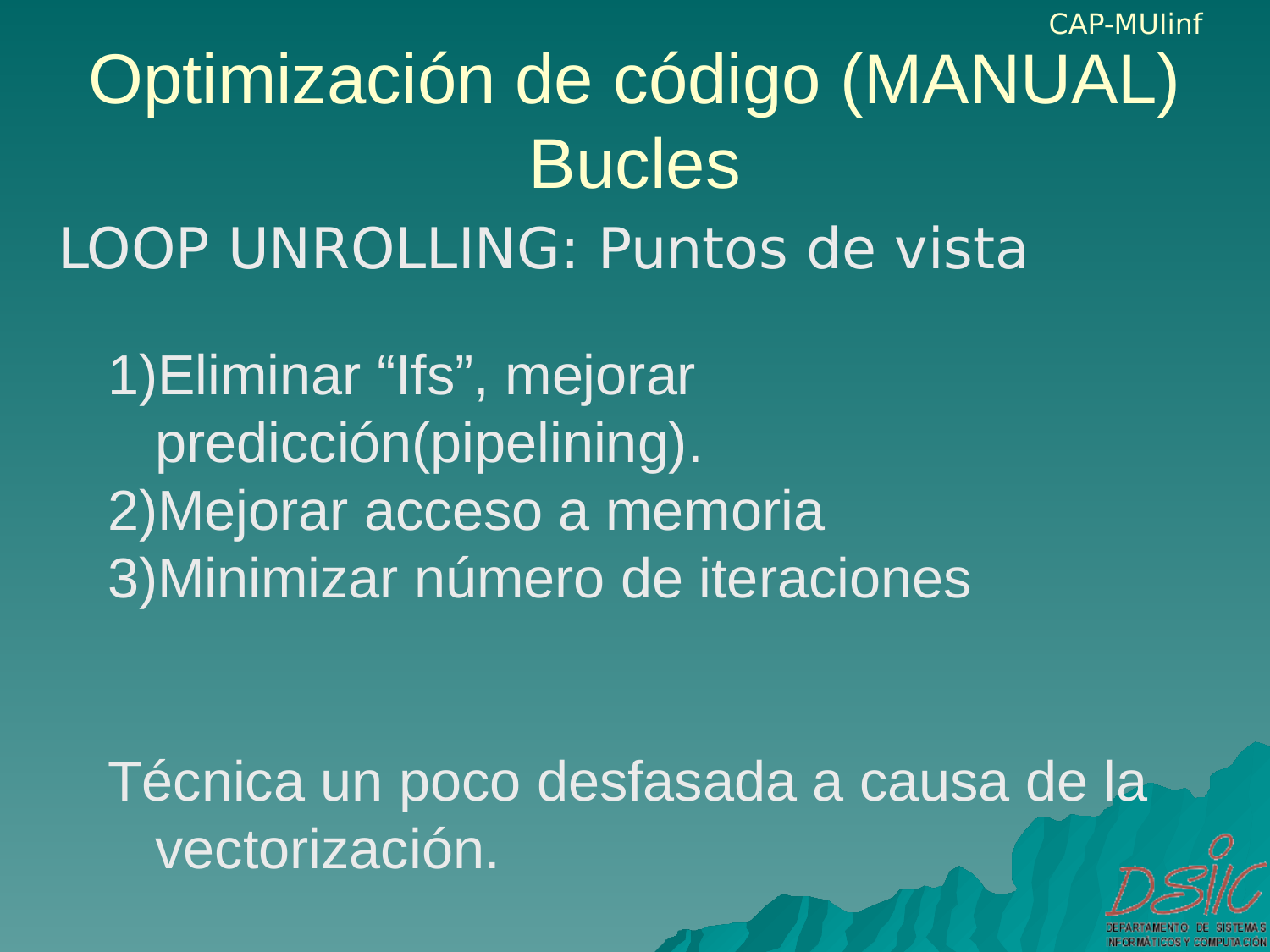

# Optimización de código (MANUAL) Bucles
LOOP UNROLLING: Puntos de vista
Eliminar “Ifs”, mejorar predicción(pipelining).
Mejorar acceso a memoria
Minimizar número de iteraciones

Técnica un poco desfasada a causa de la vectorización.